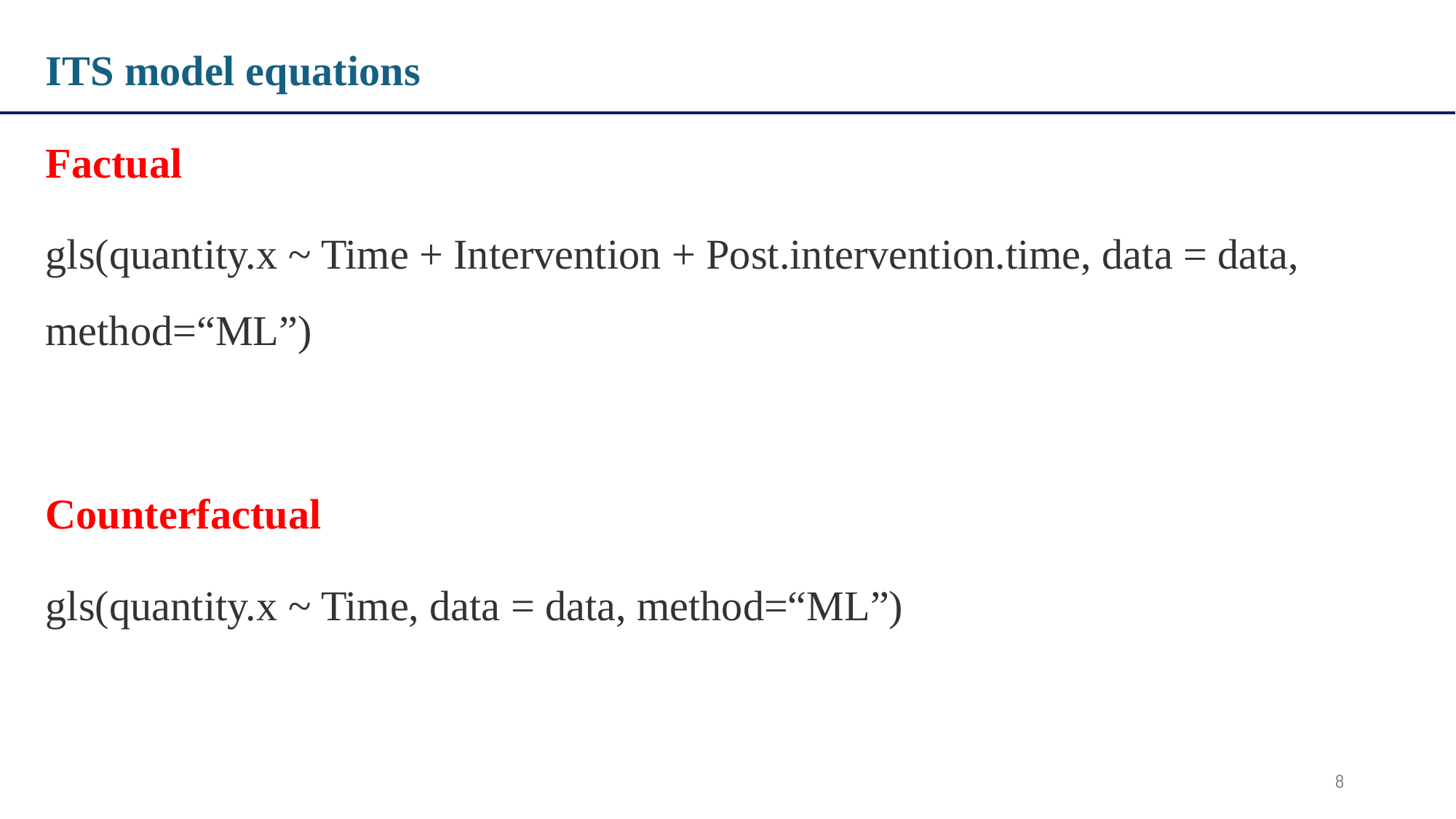

ITS model equations
Factual
gls(quantity.x ~ Time + Intervention + Post.intervention.time, data = data, method=“ML”)

Counterfactual
gls(quantity.x ~ Time, data = data, method=“ML”)
8